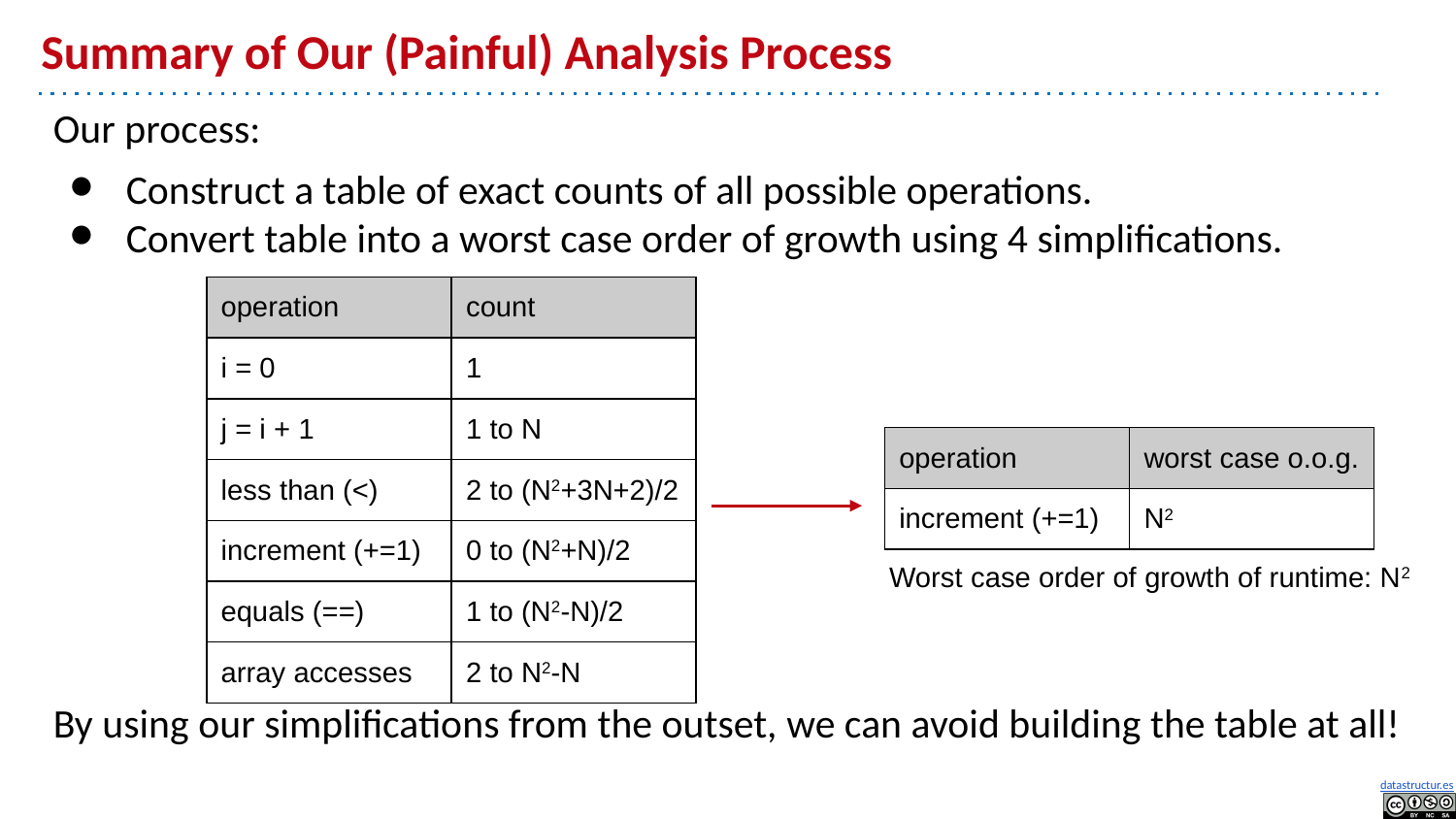

# Summary of Our (Painful) Analysis Process
Our process:
Construct a table of exact counts of all possible operations.
Convert table into a worst case order of growth using 4 simplifications.

By using our simplifications from the outset, we can avoid building the table at all!
| operation | count |
| --- | --- |
| i = 0 | 1 |
| j = i + 1 | 1 to N |
| less than (<) | 2 to (N2+3N+2)/2 |
| increment (+=1) | 0 to (N2+N)/2 |
| equals (==) | 1 to (N2-N)/2 |
| array accesses | 2 to N2-N |
| operation | worst case o.o.g. |
| --- | --- |
| increment (+=1) | N2 |
Worst case order of growth of runtime: N2